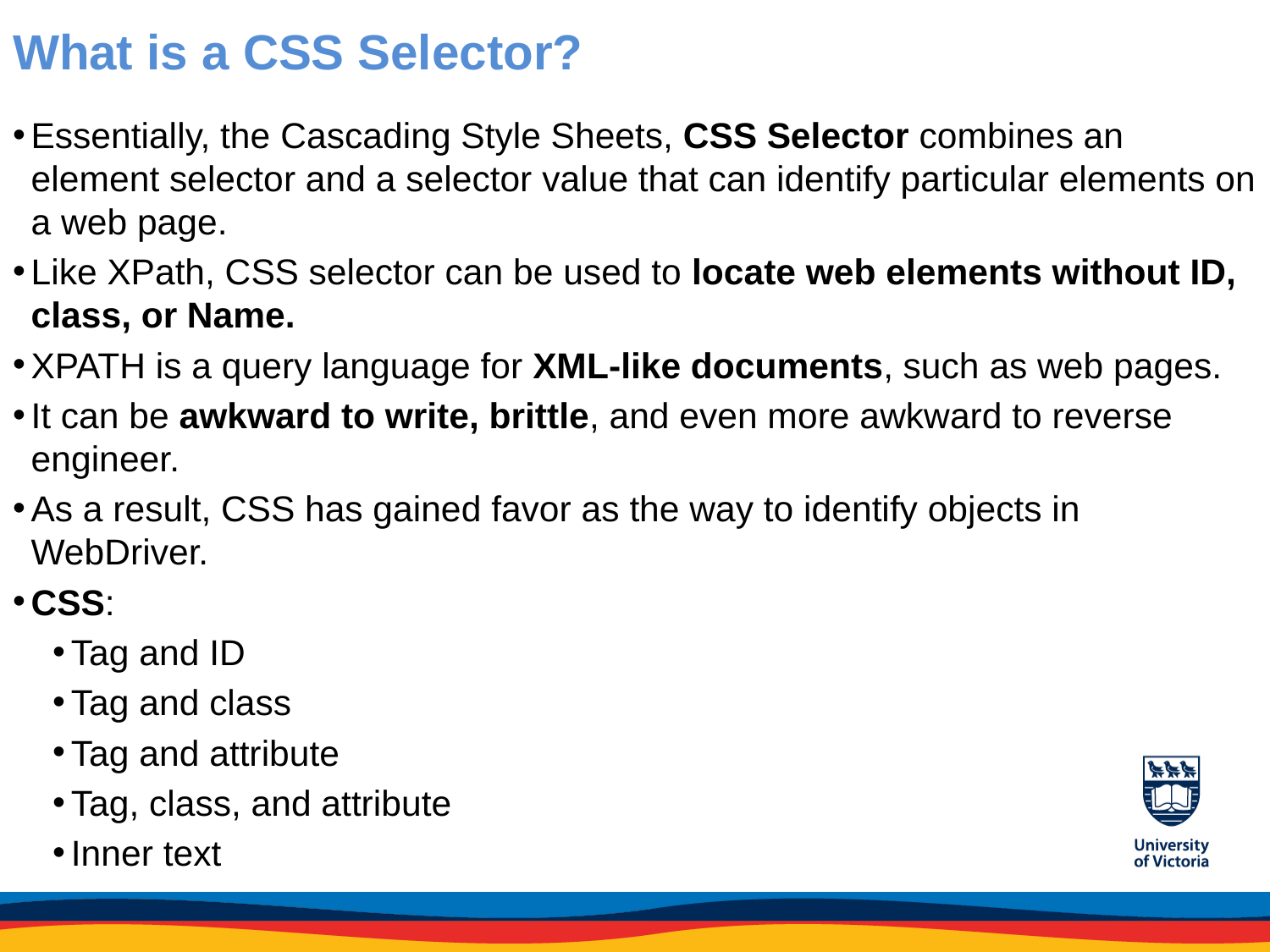

# What is a CSS Selector?
Essentially, the Cascading Style Sheets, CSS Selector combines an element selector and a selector value that can identify particular elements on a web page.
Like XPath, CSS selector can be used to locate web elements without ID, class, or Name.
XPATH is a query language for XML-like documents, such as web pages.
It can be awkward to write, brittle, and even more awkward to reverse engineer.
As a result, CSS has gained favor as the way to identify objects in WebDriver.
CSS:
Tag and ID
Tag and class
Tag and attribute
Tag, class, and attribute
Inner text